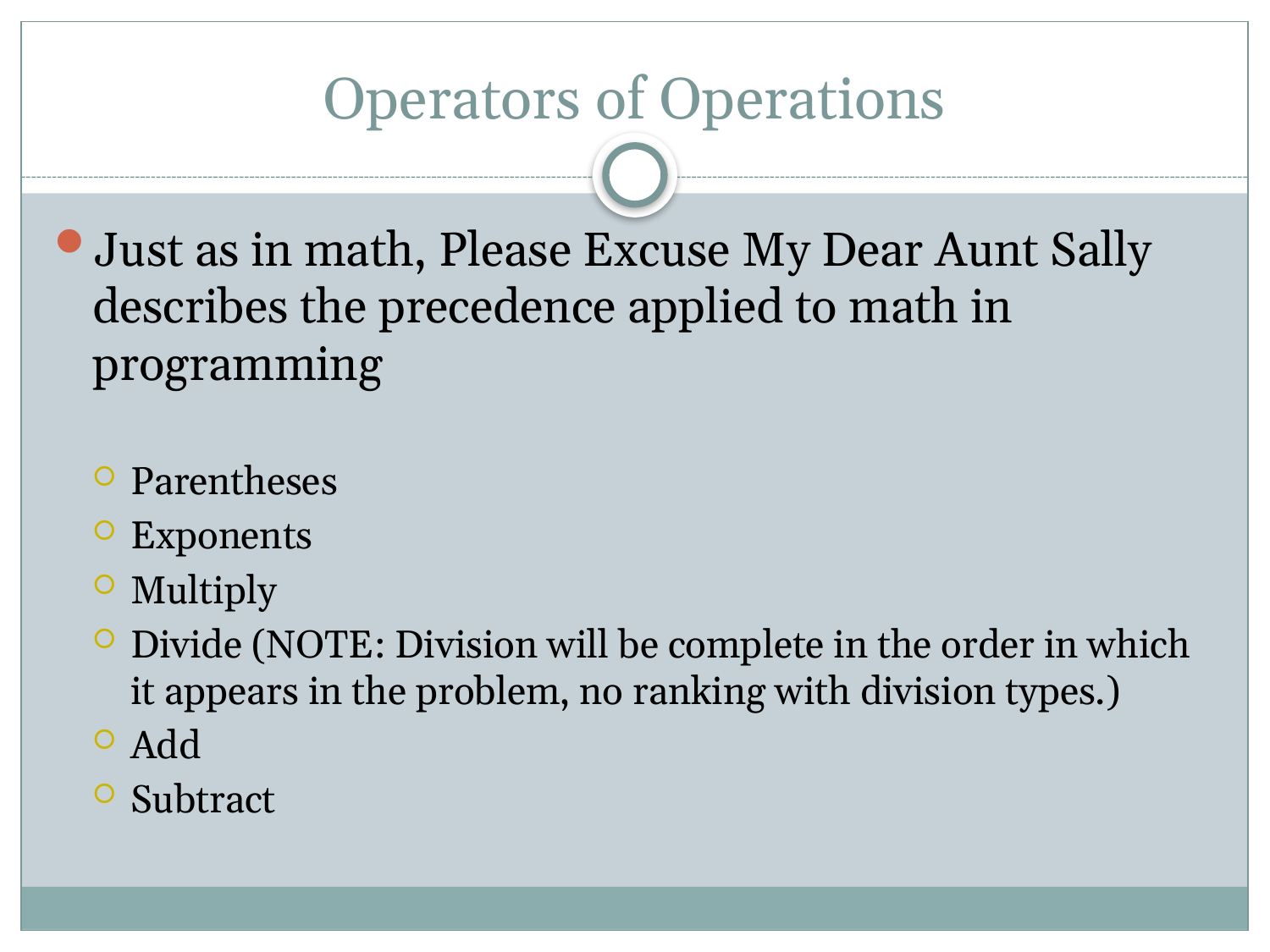

# Operators of Operations
Just as in math, Please Excuse My Dear Aunt Sally describes the precedence applied to math in programming

Parentheses
Exponents
Multiply
Divide (NOTE: Division will be complete in the order in which it appears in the problem, no ranking with division types.)
Add
Subtract